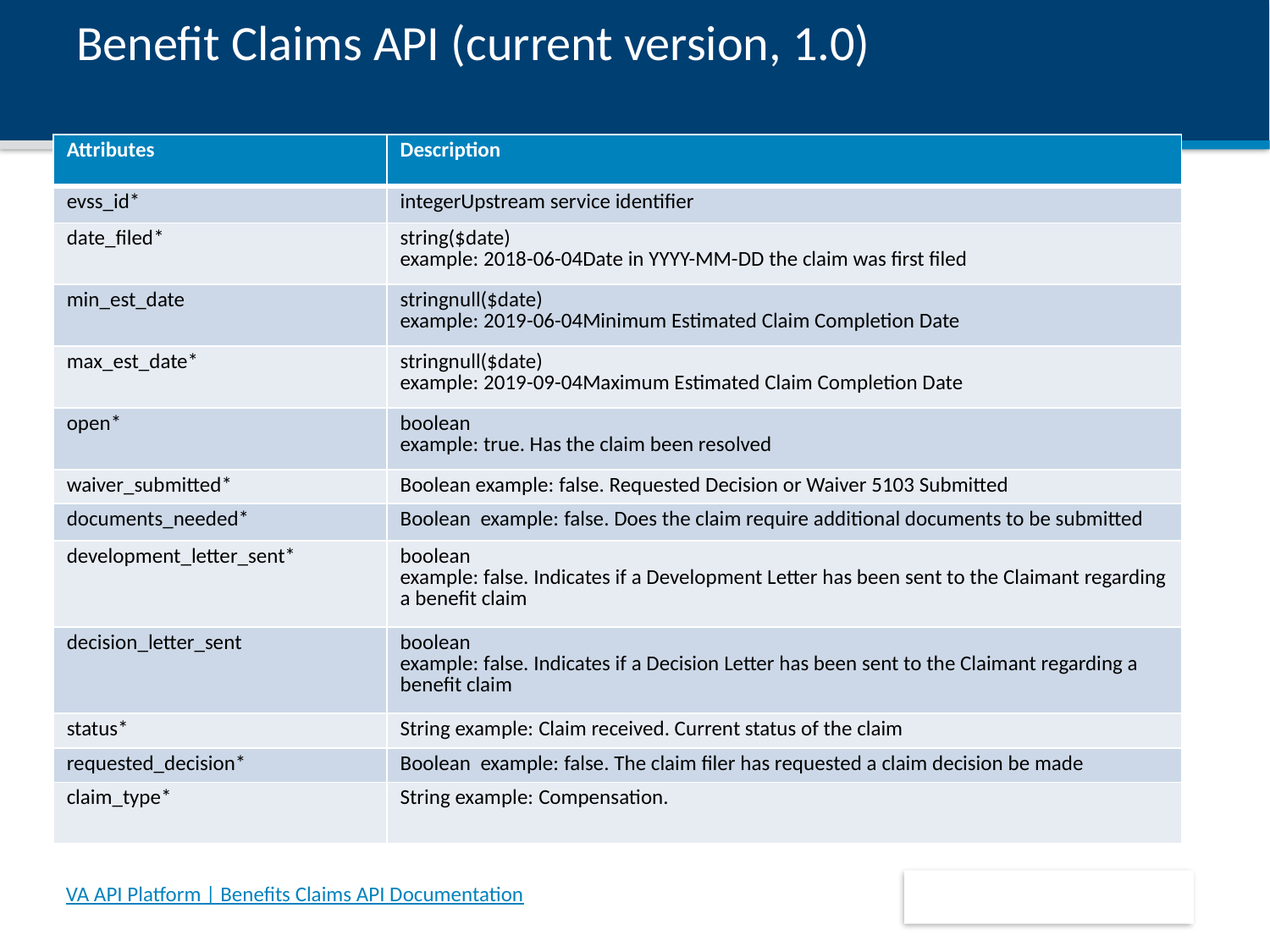

# Benefit Claims API (current version, 1.0)
| Attributes | Description |
| --- | --- |
| evss\_id\* | integerUpstream service identifier |
| date\_filed\* | string($date) example: 2018-06-04Date in YYYY-MM-DD the claim was first filed |
| min\_est\_date | stringnull($date) example: 2019-06-04Minimum Estimated Claim Completion Date |
| max\_est\_date\* | stringnull($date) example: 2019-09-04Maximum Estimated Claim Completion Date |
| open\* | boolean example: true. Has the claim been resolved |
| waiver\_submitted\* | Boolean example: false. Requested Decision or Waiver 5103 Submitted |
| documents\_needed\* | Boolean example: false. Does the claim require additional documents to be submitted |
| development\_letter\_sent\* | boolean example: false. Indicates if a Development Letter has been sent to the Claimant regarding a benefit claim |
| decision\_letter\_sent | boolean example: false. Indicates if a Decision Letter has been sent to the Claimant regarding a benefit claim |
| status\* | String example: Claim received. Current status of the claim |
| requested\_decision\* | Boolean example: false. The claim filer has requested a claim decision be made |
| claim\_type\* | String example: Compensation. |
VA API Platform | Benefits Claims API Documentation